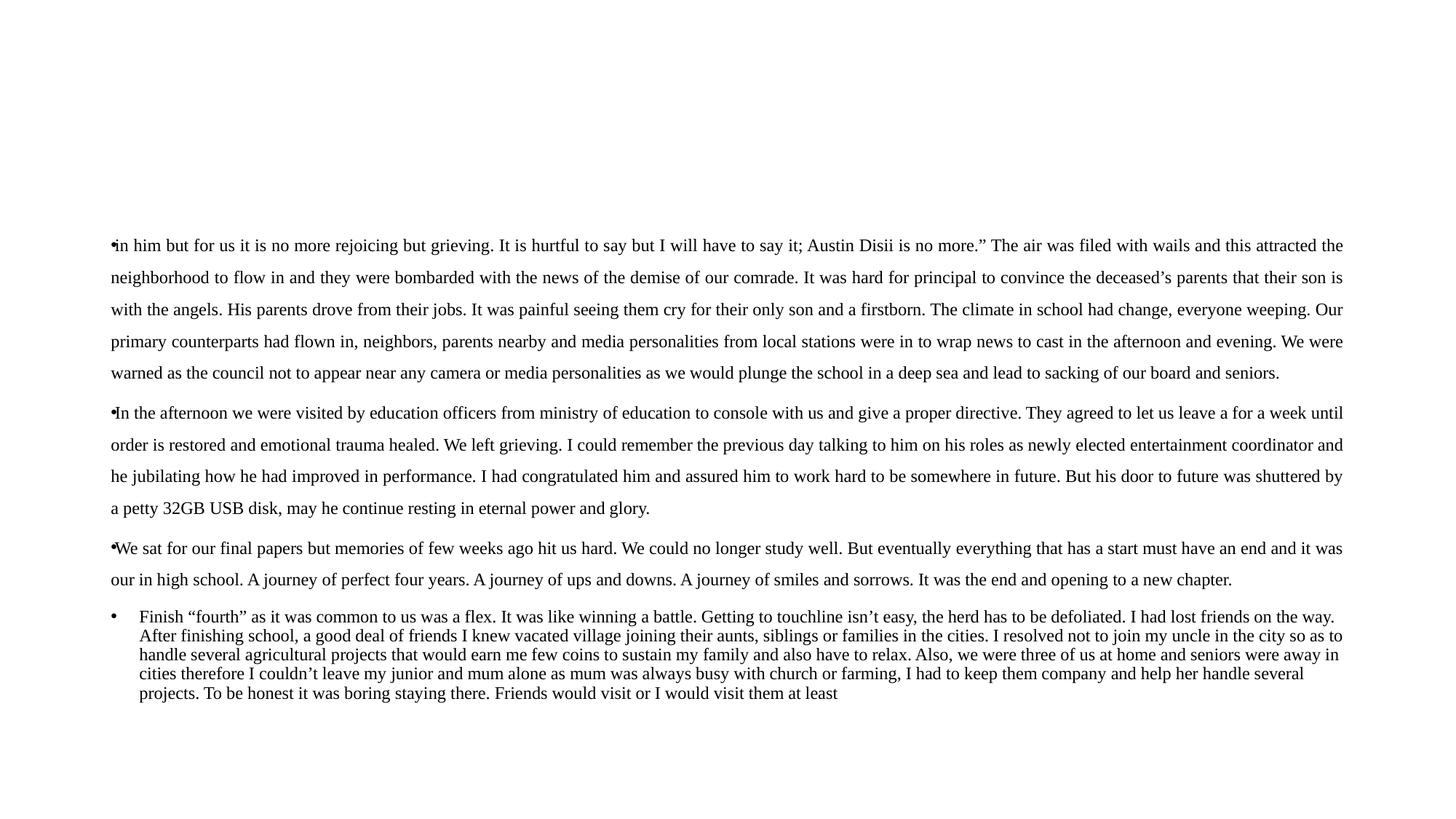

#
in him but for us it is no more rejoicing but grieving. It is hurtful to say but I will have to say it; Austin Disii is no more.” The air was filed with wails and this attracted the neighborhood to flow in and they were bombarded with the news of the demise of our comrade. It was hard for principal to convince the deceased’s parents that their son is with the angels. His parents drove from their jobs. It was painful seeing them cry for their only son and a firstborn. The climate in school had change, everyone weeping. Our primary counterparts had flown in, neighbors, parents nearby and media personalities from local stations were in to wrap news to cast in the afternoon and evening. We were warned as the council not to appear near any camera or media personalities as we would plunge the school in a deep sea and lead to sacking of our board and seniors.
In the afternoon we were visited by education officers from ministry of education to console with us and give a proper directive. They agreed to let us leave a for a week until order is restored and emotional trauma healed. We left grieving. I could remember the previous day talking to him on his roles as newly elected entertainment coordinator and he jubilating how he had improved in performance. I had congratulated him and assured him to work hard to be somewhere in future. But his door to future was shuttered by a petty 32GB USB disk, may he continue resting in eternal power and glory.
We sat for our final papers but memories of few weeks ago hit us hard. We could no longer study well. But eventually everything that has a start must have an end and it was our in high school. A journey of perfect four years. A journey of ups and downs. A journey of smiles and sorrows. It was the end and opening to a new chapter.
Finish “fourth” as it was common to us was a flex. It was like winning a battle. Getting to touchline isn’t easy, the herd has to be defoliated. I had lost friends on the way. After finishing school, a good deal of friends I knew vacated village joining their aunts, siblings or families in the cities. I resolved not to join my uncle in the city so as to handle several agricultural projects that would earn me few coins to sustain my family and also have to relax. Also, we were three of us at home and seniors were away in cities therefore I couldn’t leave my junior and mum alone as mum was always busy with church or farming, I had to keep them company and help her handle several projects. To be honest it was boring staying there. Friends would visit or I would visit them at least